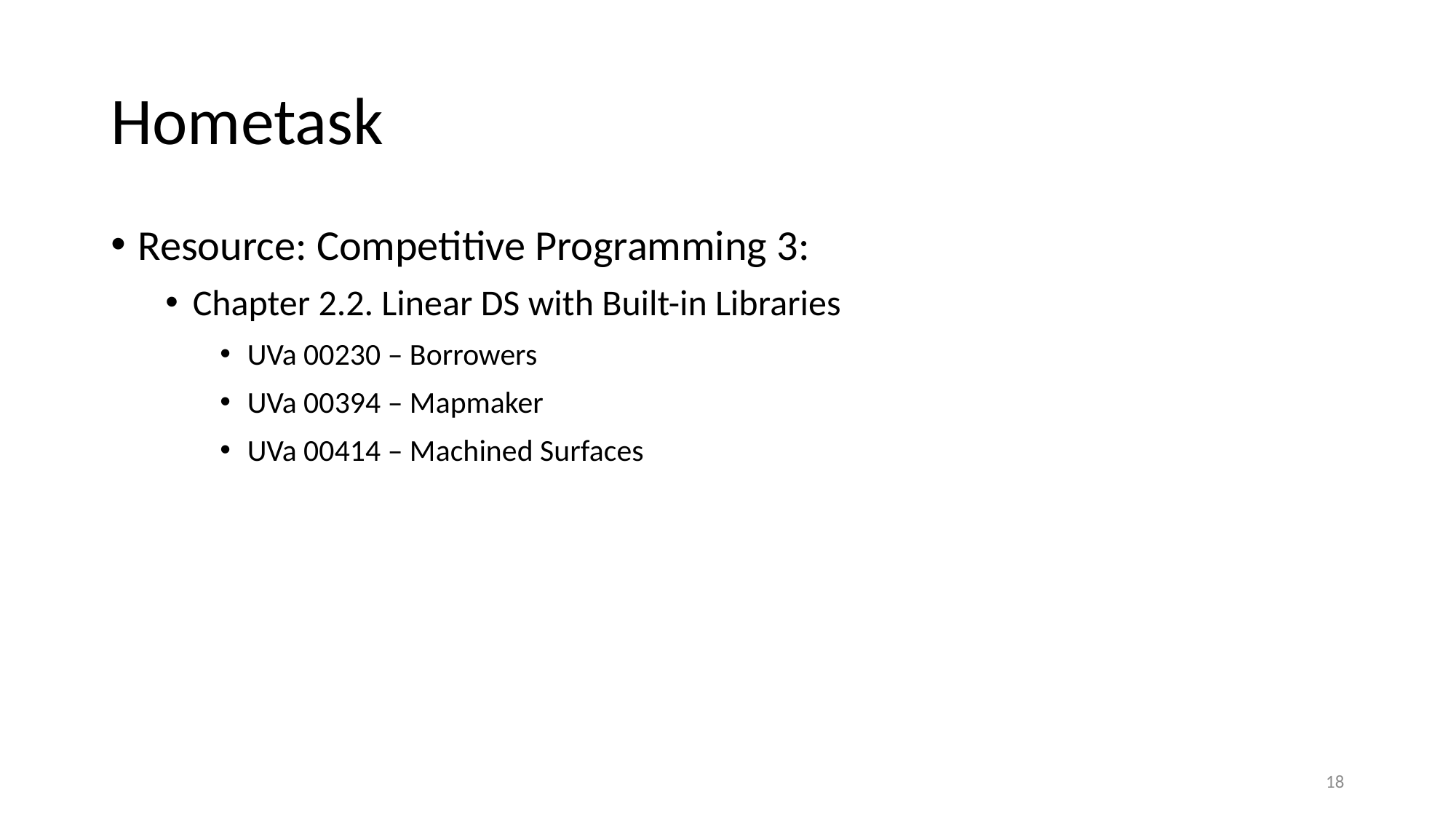

# Hometask
Resource: Competitive Programming 3:
Chapter 2.2. Linear DS with Built-in Libraries
UVa 00230 – Borrowers
UVa 00394 – Mapmaker
UVa 00414 – Machined Surfaces
18